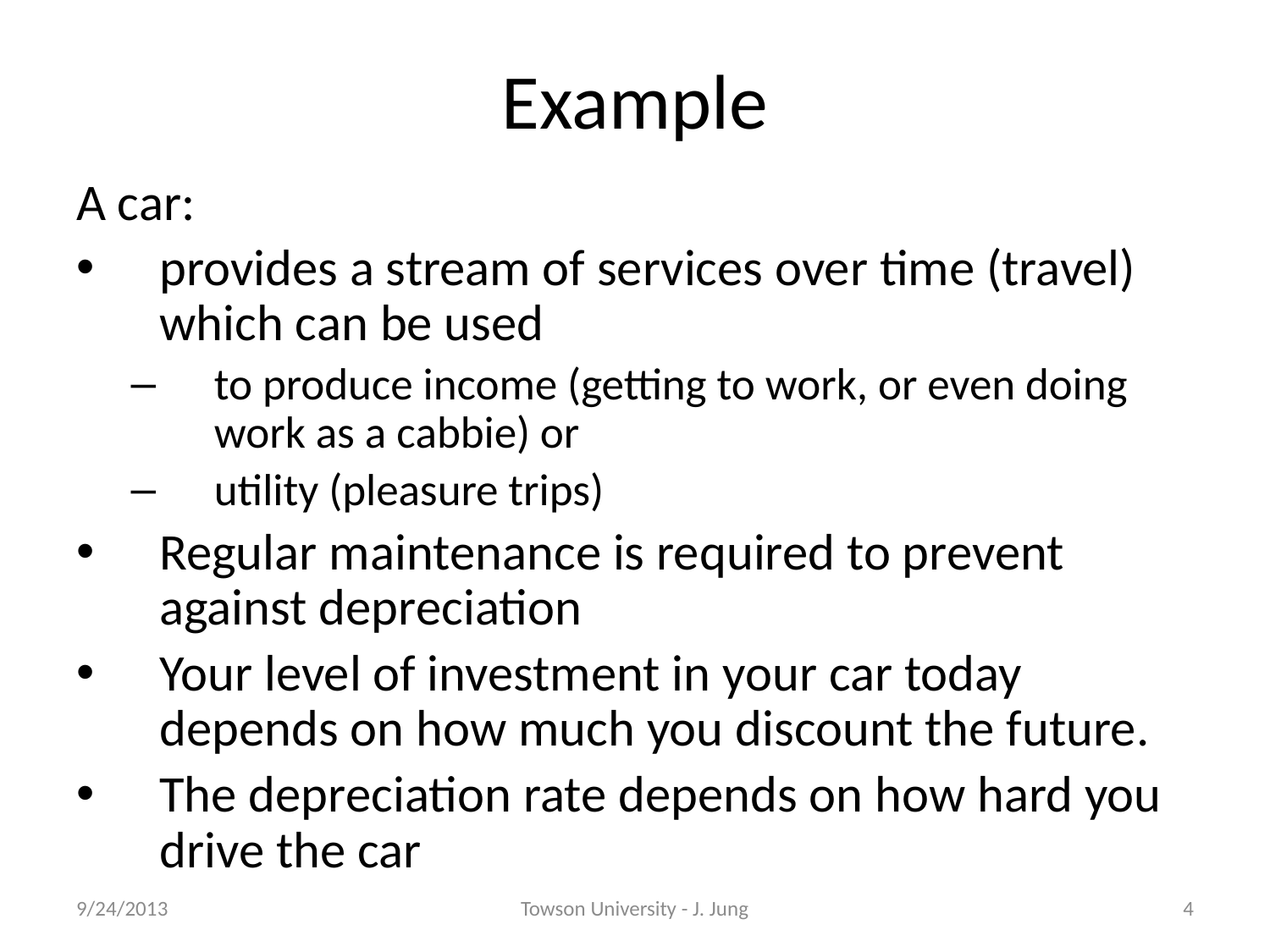

# Example
A car:
provides a stream of services over time (travel) which can be used
to produce income (getting to work, or even doing work as a cabbie) or
utility (pleasure trips)
Regular maintenance is required to prevent against depreciation
Your level of investment in your car today depends on how much you discount the future.
The depreciation rate depends on how hard you drive the car

9/24/2013
Towson University - J. Jung
4